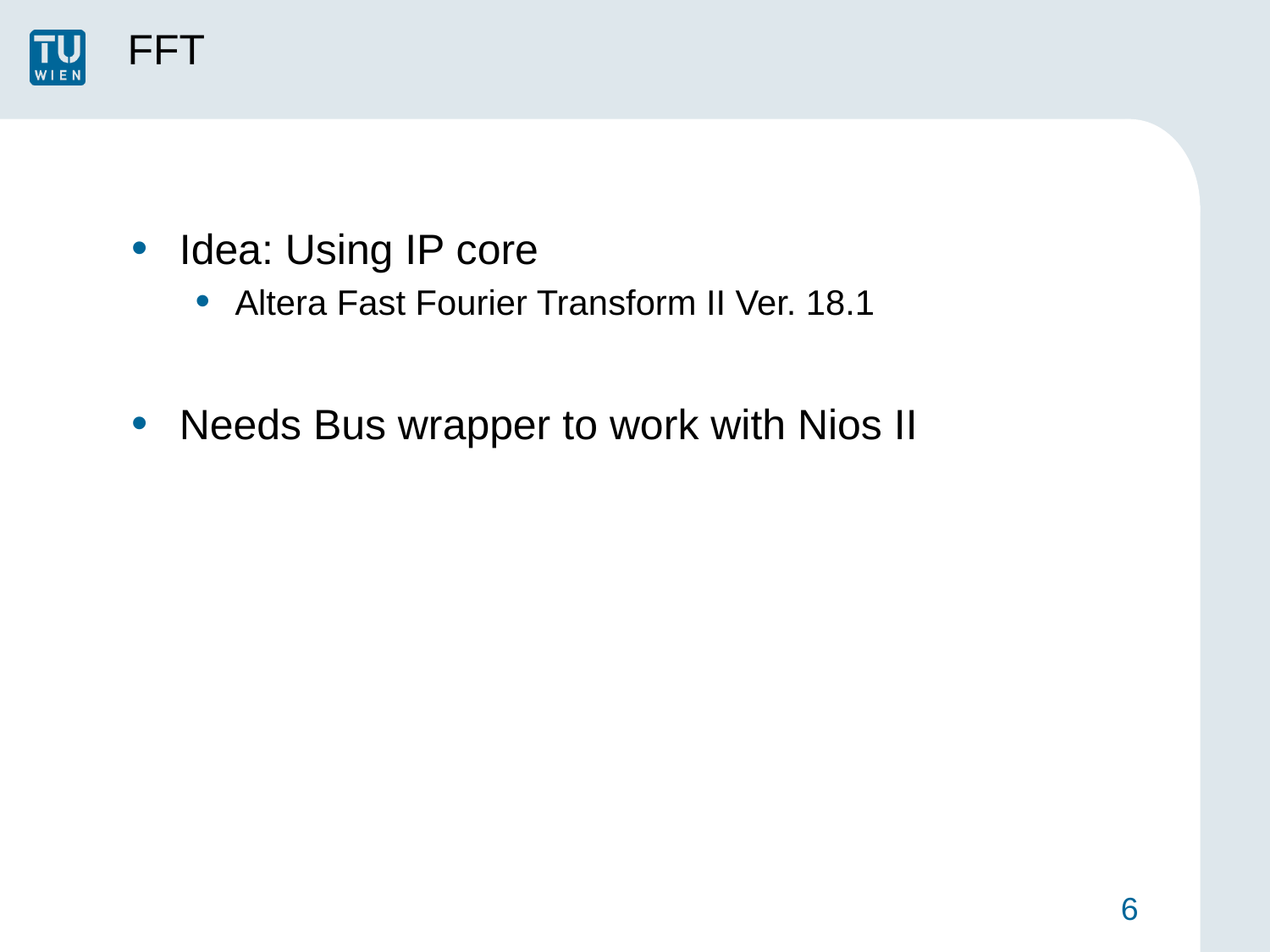

# FFT

Idea: Using IP core
Altera Fast Fourier Transform II Ver. 18.1

Needs Bus wrapper to work with Nios II